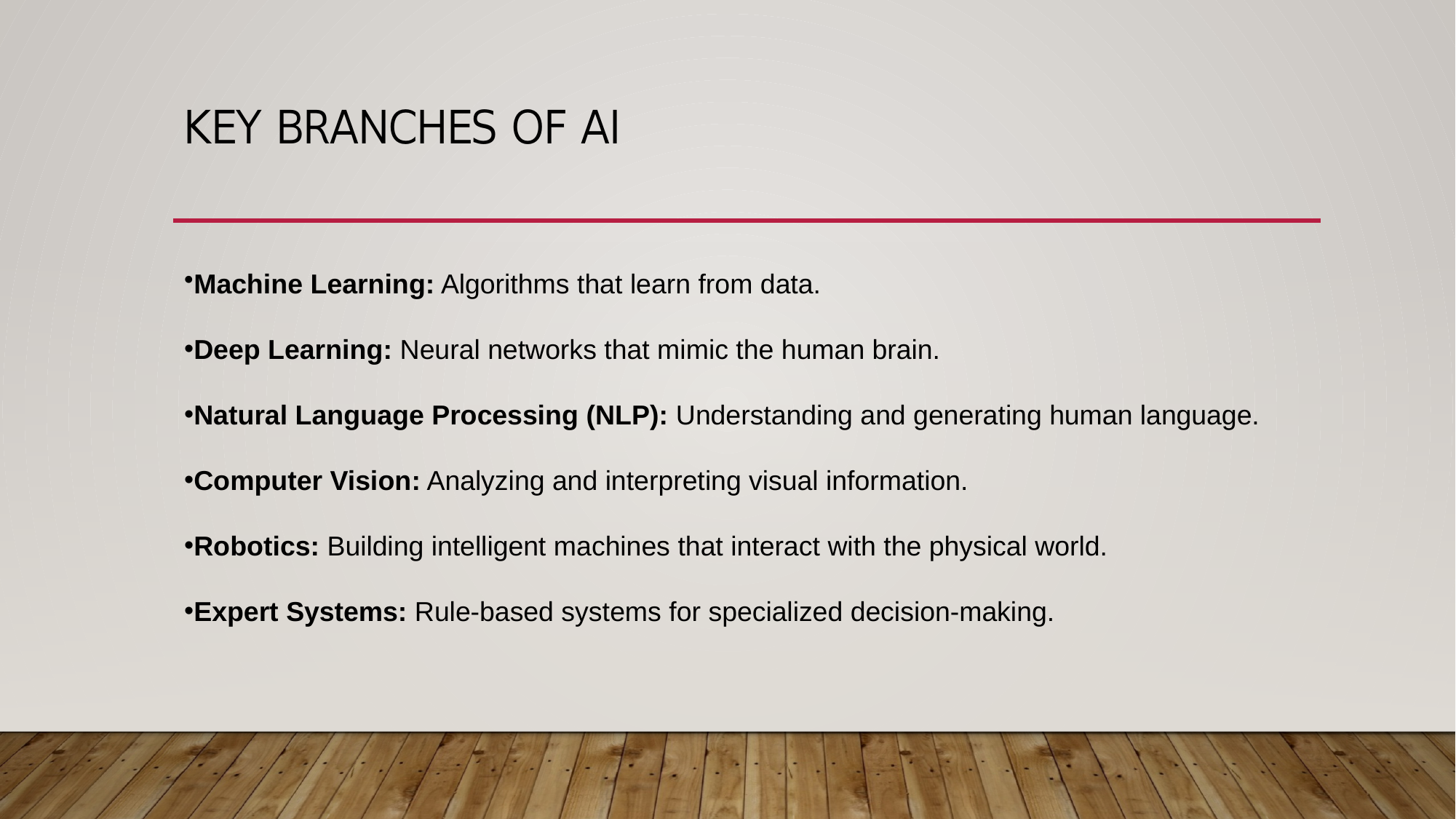

# Key Branches of AI
Machine Learning: Algorithms that learn from data.

Deep Learning: Neural networks that mimic the human brain.

Natural Language Processing (NLP): Understanding and generating human language.

Computer Vision: Analyzing and interpreting visual information.

Robotics: Building intelligent machines that interact with the physical world.

Expert Systems: Rule-based systems for specialized decision-making.